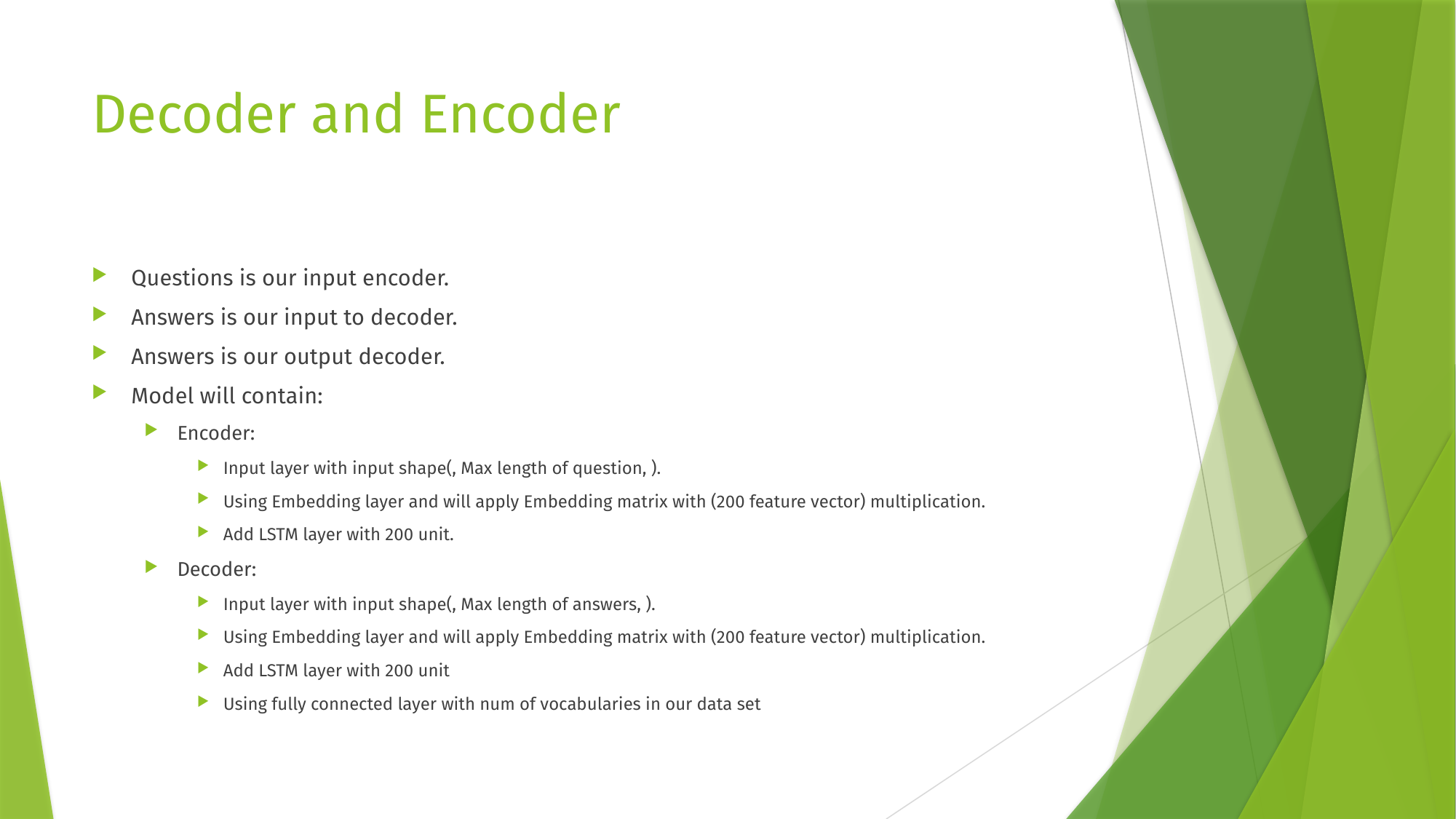

# Decoder and Encoder
Questions is our input encoder.
Answers is our input to decoder.
Answers is our output decoder.
Model will contain:
Encoder:
Input layer with input shape(, Max length of question, ).
Using Embedding layer and will apply Embedding matrix with (200 feature vector) multiplication.
Add LSTM layer with 200 unit.
Decoder:
Input layer with input shape(, Max length of answers, ).
Using Embedding layer and will apply Embedding matrix with (200 feature vector) multiplication.
Add LSTM layer with 200 unit
Using fully connected layer with num of vocabularies in our data set